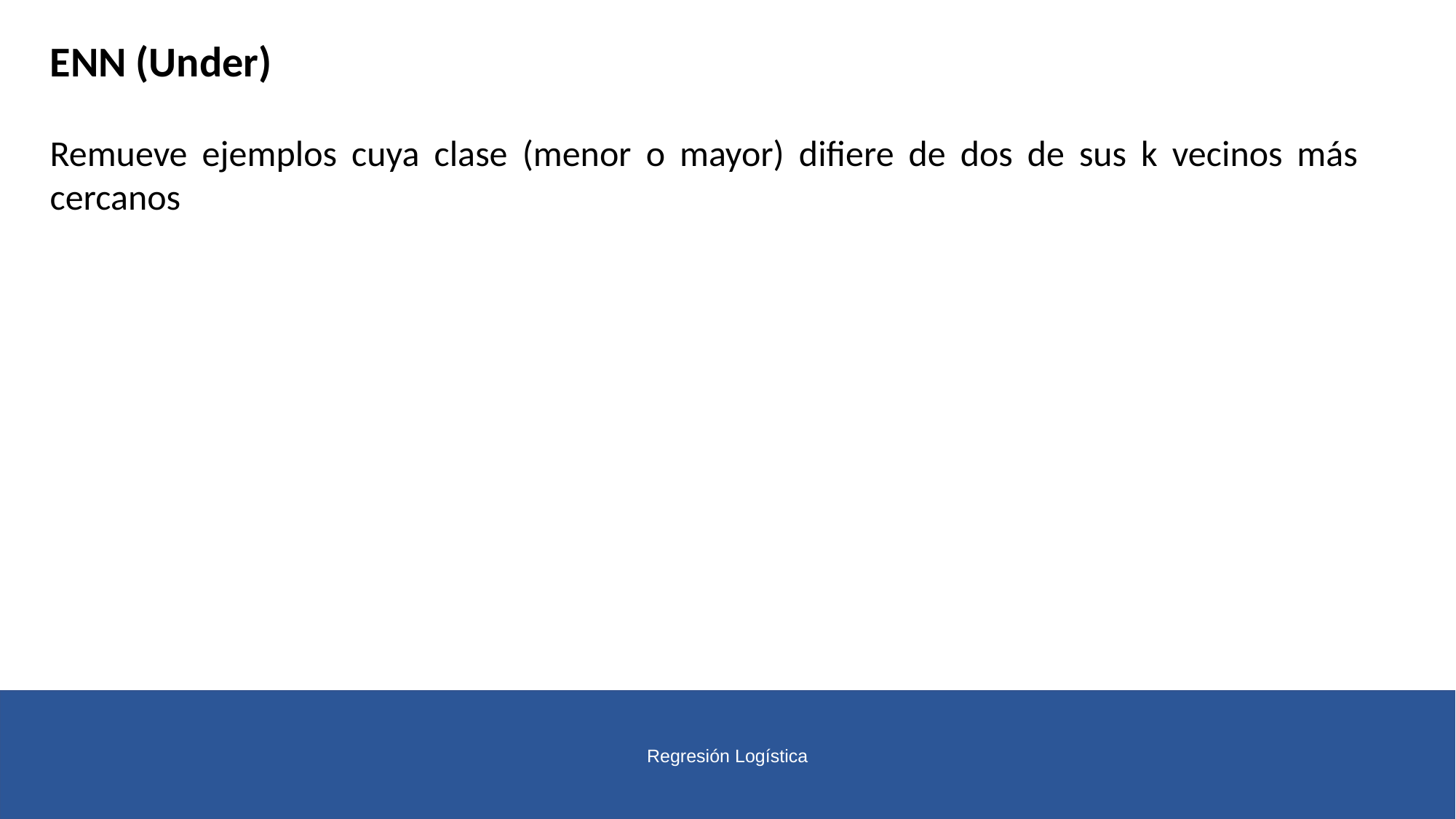

ENN (Under)
Remueve ejemplos cuya clase (menor o mayor) difiere de dos de sus k vecinos más cercanos

Regresión Logística
34